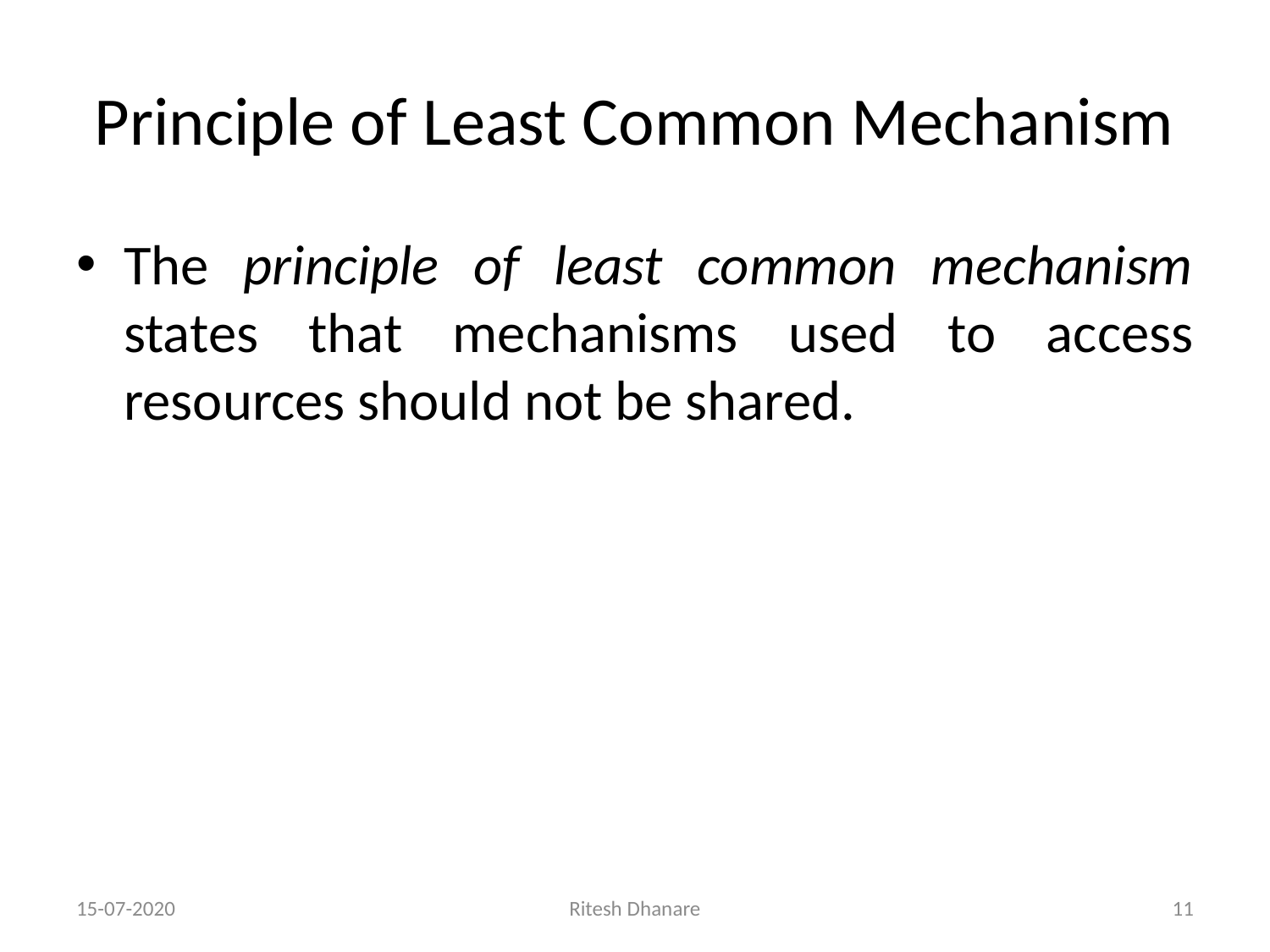

# Principle of Least Common Mechanism
The principle of least common mechanism states that mechanisms used to access resources should not be shared.
15-07-2020
Ritesh Dhanare
11